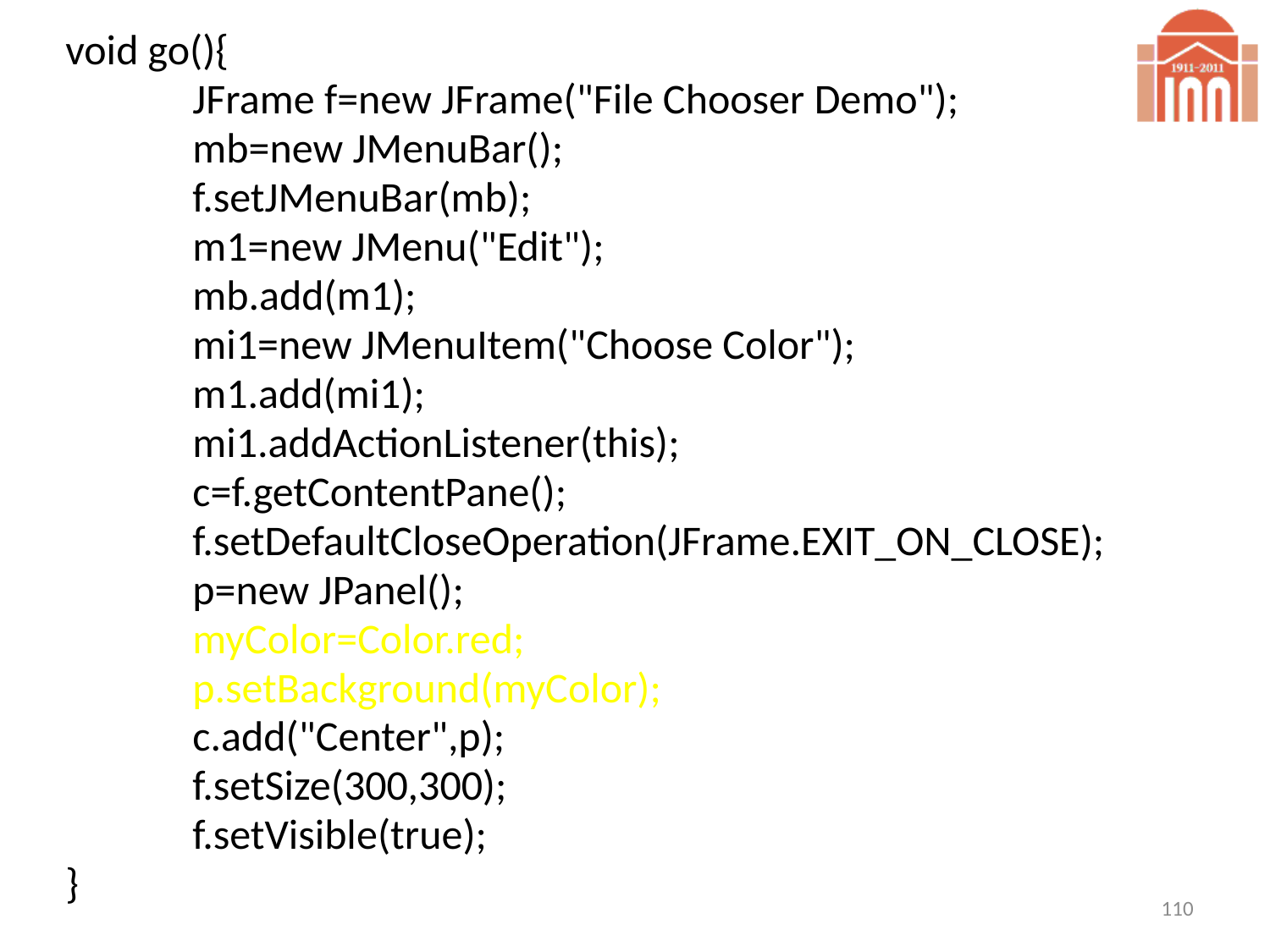

void go(){
		JFrame f=new JFrame("File Chooser Demo");
		mb=new JMenuBar();
		f.setJMenuBar(mb);
		m1=new JMenu("Edit");
		mb.add(m1);
		mi1=new JMenuItem("Choose Color");
		m1.add(mi1);
		mi1.addActionListener(this);
		c=f.getContentPane();
		f.setDefaultCloseOperation(JFrame.EXIT_ON_CLOSE);
		p=new JPanel();
		myColor=Color.red;
		p.setBackground(myColor);
		c.add("Center",p);
		f.setSize(300,300);
		f.setVisible(true);
	}
110